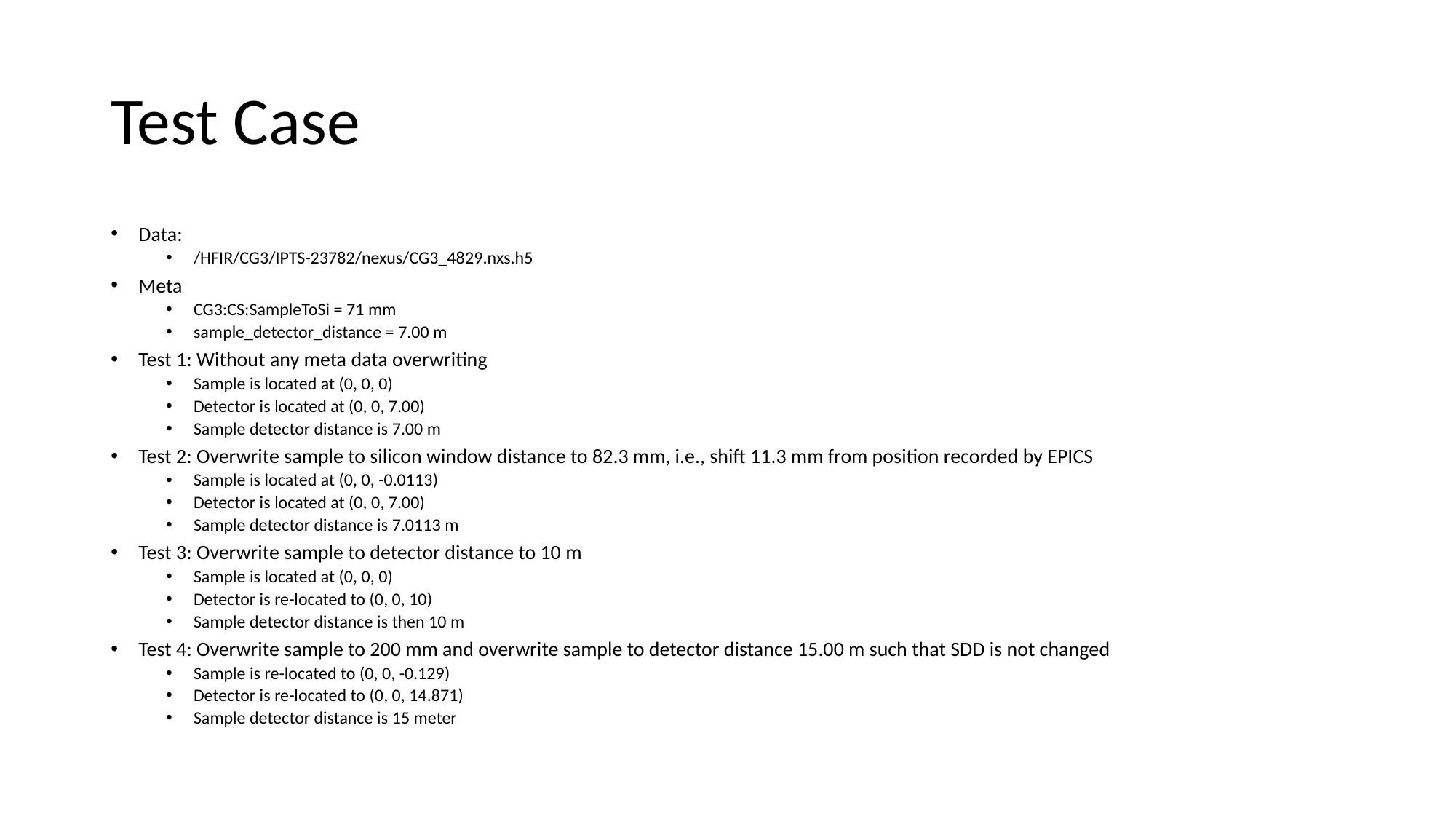

# Test Case
Data:
/HFIR/CG3/IPTS-23782/nexus/CG3_4829.nxs.h5
Meta
CG3:CS:SampleToSi = 71 mm
sample_detector_distance = 7.00 m
Test 1: Without any meta data overwriting
Sample is located at (0, 0, 0)
Detector is located at (0, 0, 7.00)
Sample detector distance is 7.00 m
Test 2: Overwrite sample to silicon window distance to 82.3 mm, i.e., shift 11.3 mm from position recorded by EPICS
Sample is located at (0, 0, -0.0113)
Detector is located at (0, 0, 7.00)
Sample detector distance is 7.0113 m
Test 3: Overwrite sample to detector distance to 10 m
Sample is located at (0, 0, 0)
Detector is re-located to (0, 0, 10)
Sample detector distance is then 10 m
Test 4: Overwrite sample to 200 mm and overwrite sample to detector distance 15.00 m such that SDD is not changed
Sample is re-located to (0, 0, -0.129)
Detector is re-located to (0, 0, 14.871)
Sample detector distance is 15 meter